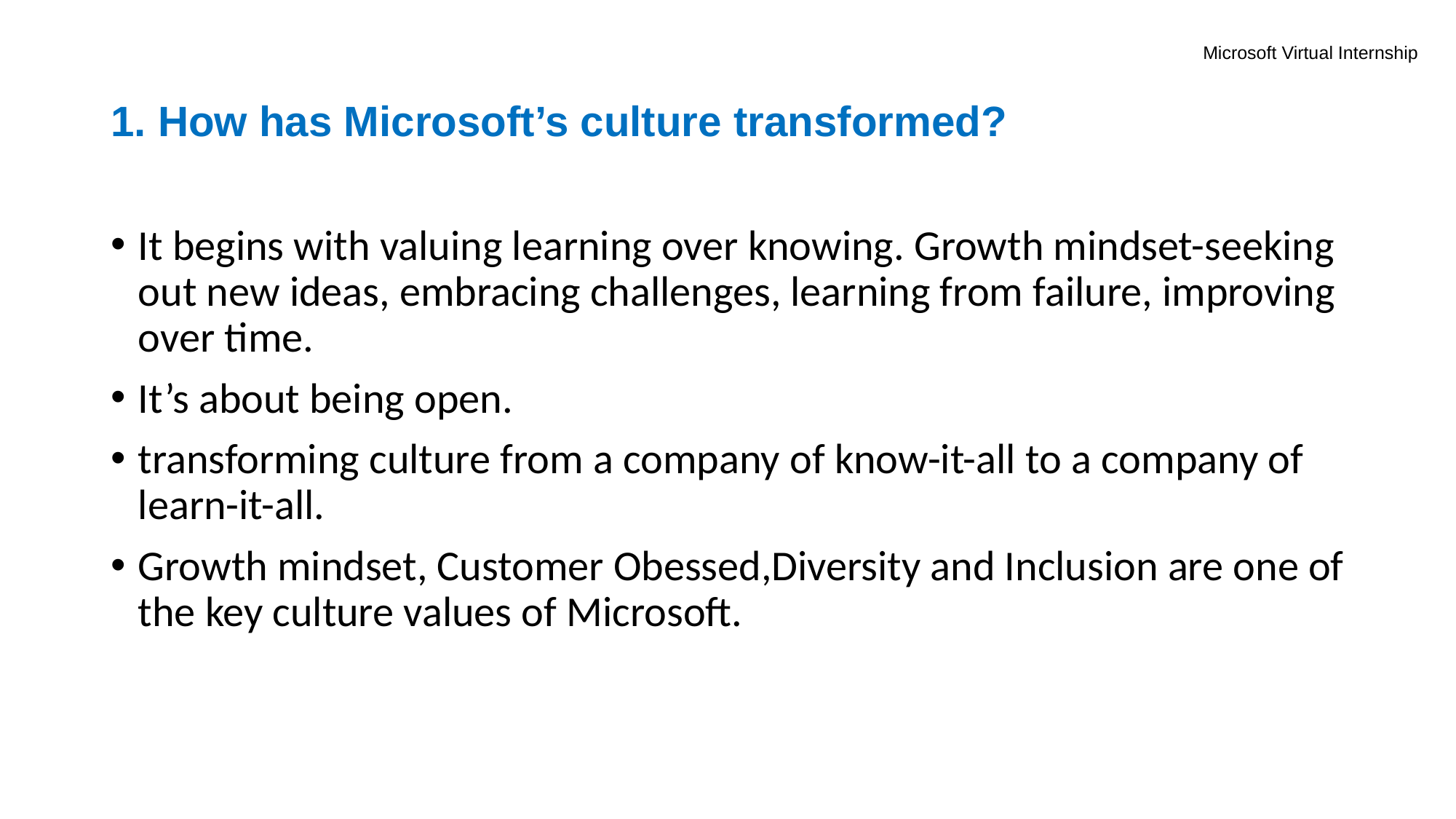

Microsoft Virtual Internship
# 1. How has Microsoft’s culture transformed?
It begins with valuing learning over knowing. Growth mindset-seeking out new ideas, embracing challenges, learning from failure, improving over time.
It’s about being open.
transforming culture from a company of know-it-all to a company of learn-it-all.
Growth mindset, Customer Obessed,Diversity and Inclusion are one of the key culture values of Microsoft.